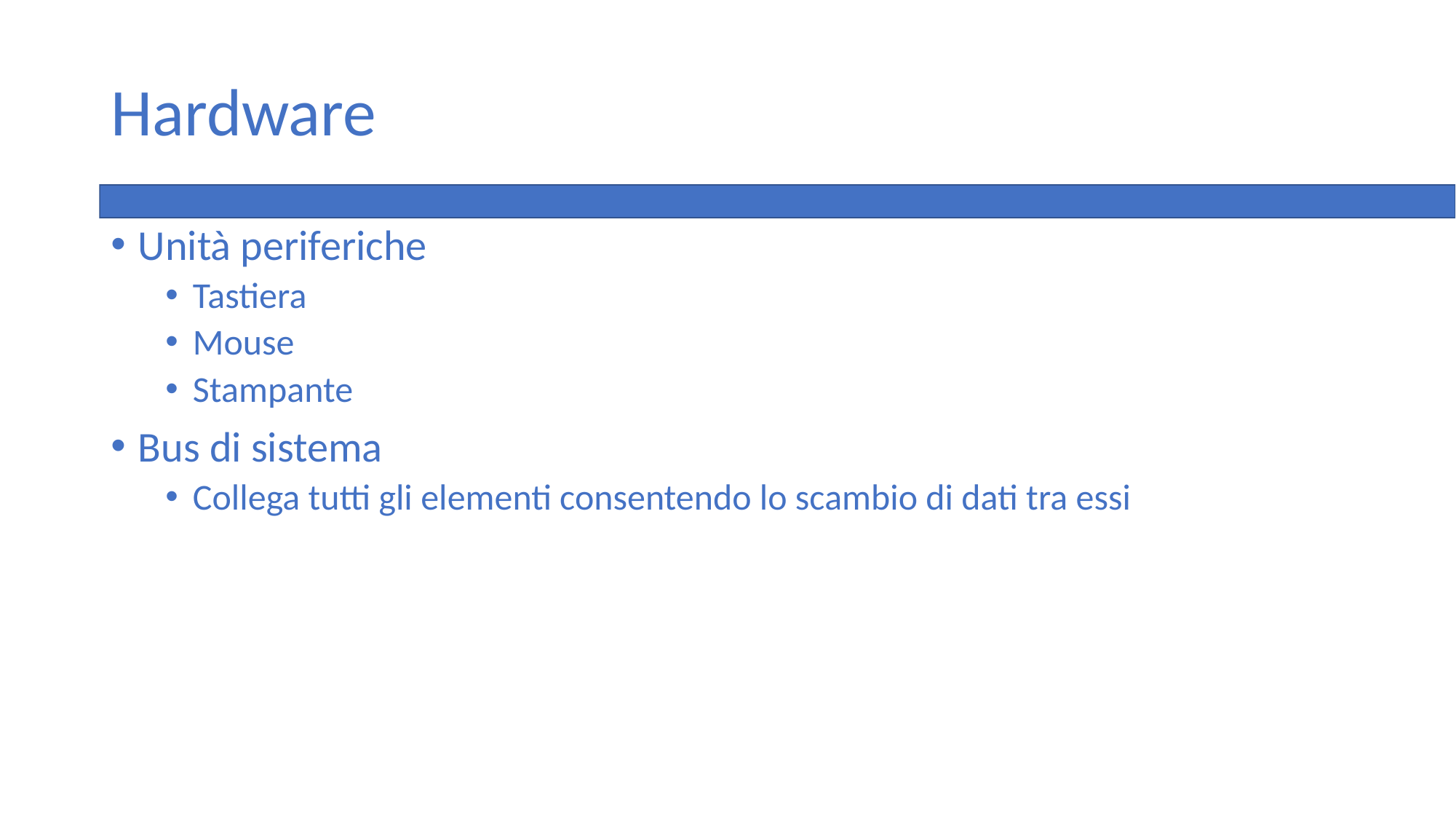

# Hardware
Unità periferiche
Tastiera
Mouse
Stampante
Bus di sistema
Collega tutti gli elementi consentendo lo scambio di dati tra essi